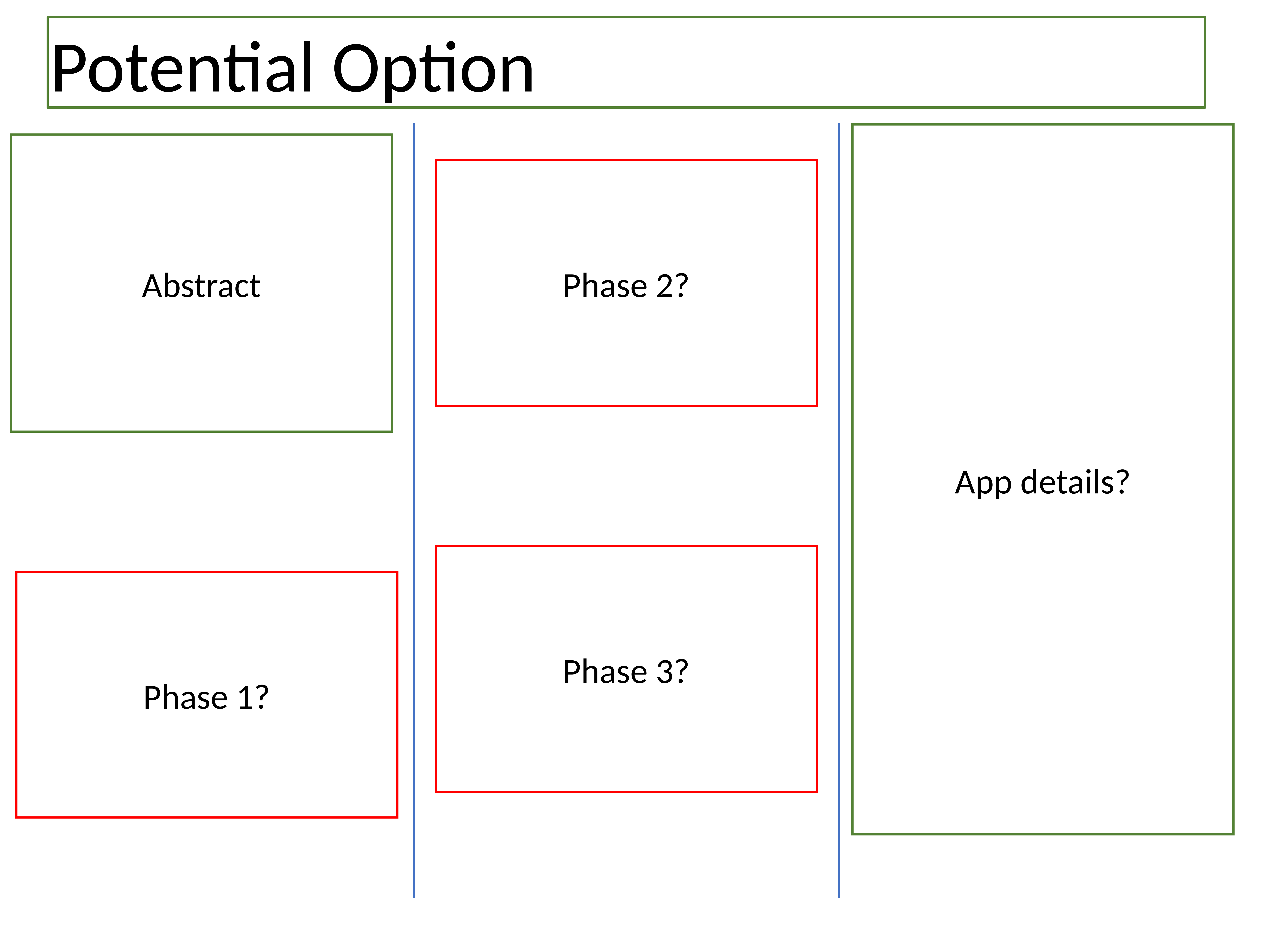

Potential Option
App details?
Abstract
Phase 2?
Phase 3?
Phase 1?